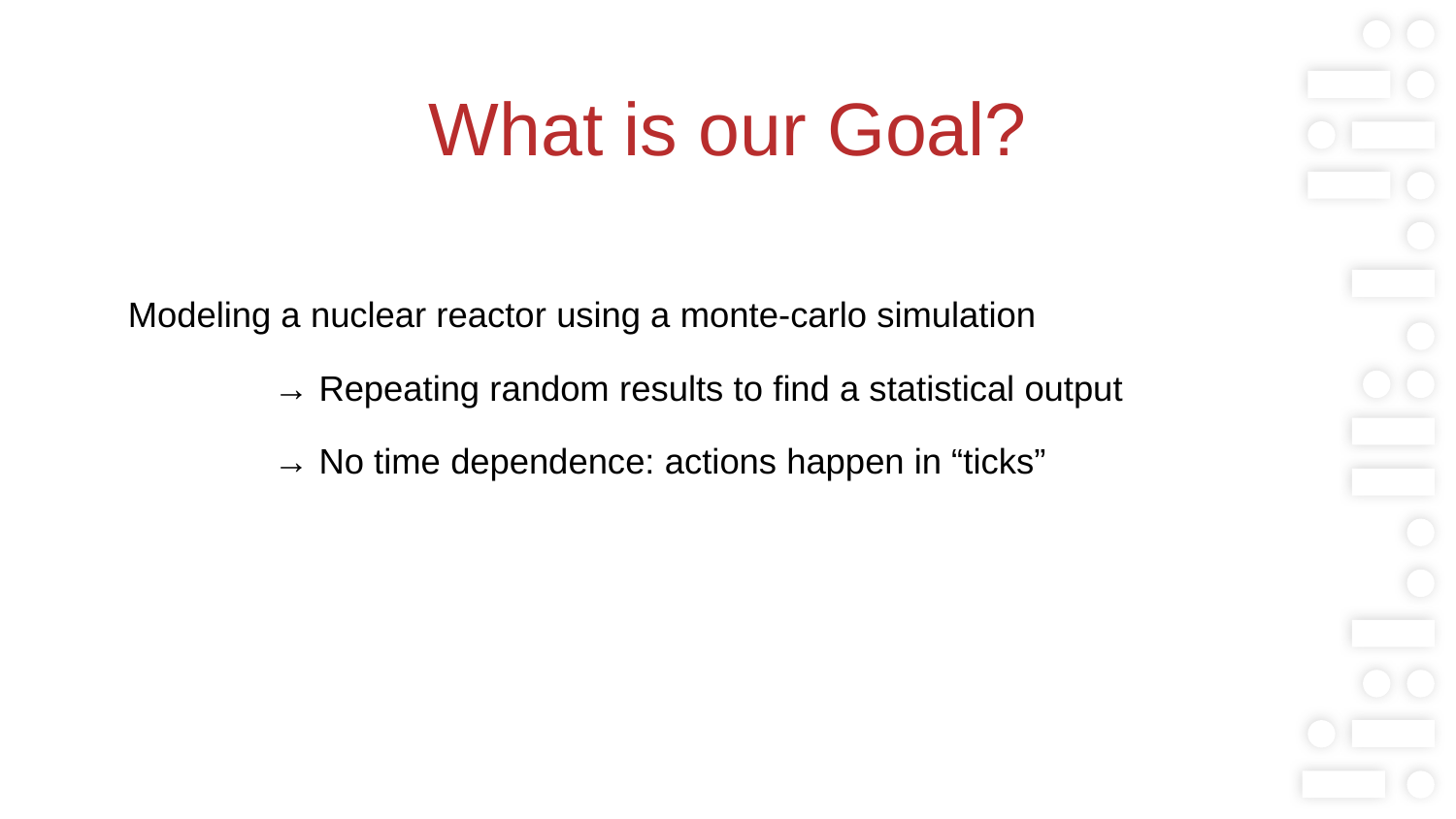

# What is our Goal?
Modeling a nuclear reactor using a monte-carlo simulation
	→ Repeating random results to find a statistical output
	→ No time dependence: actions happen in “ticks”